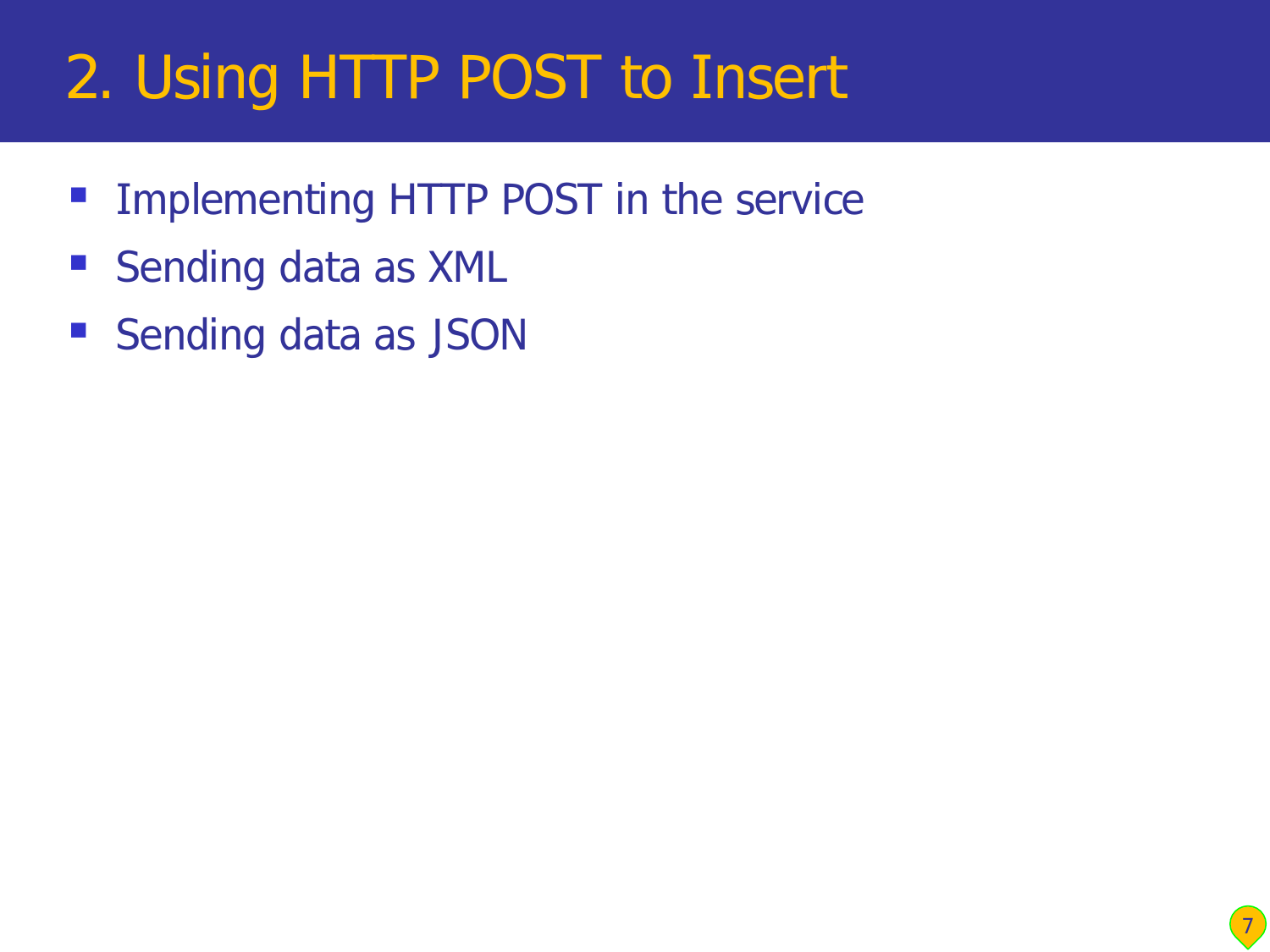

# 2. Using HTTP POST to Insert
Implementing HTTP POST in the service
Sending data as XML
Sending data as JSON
7